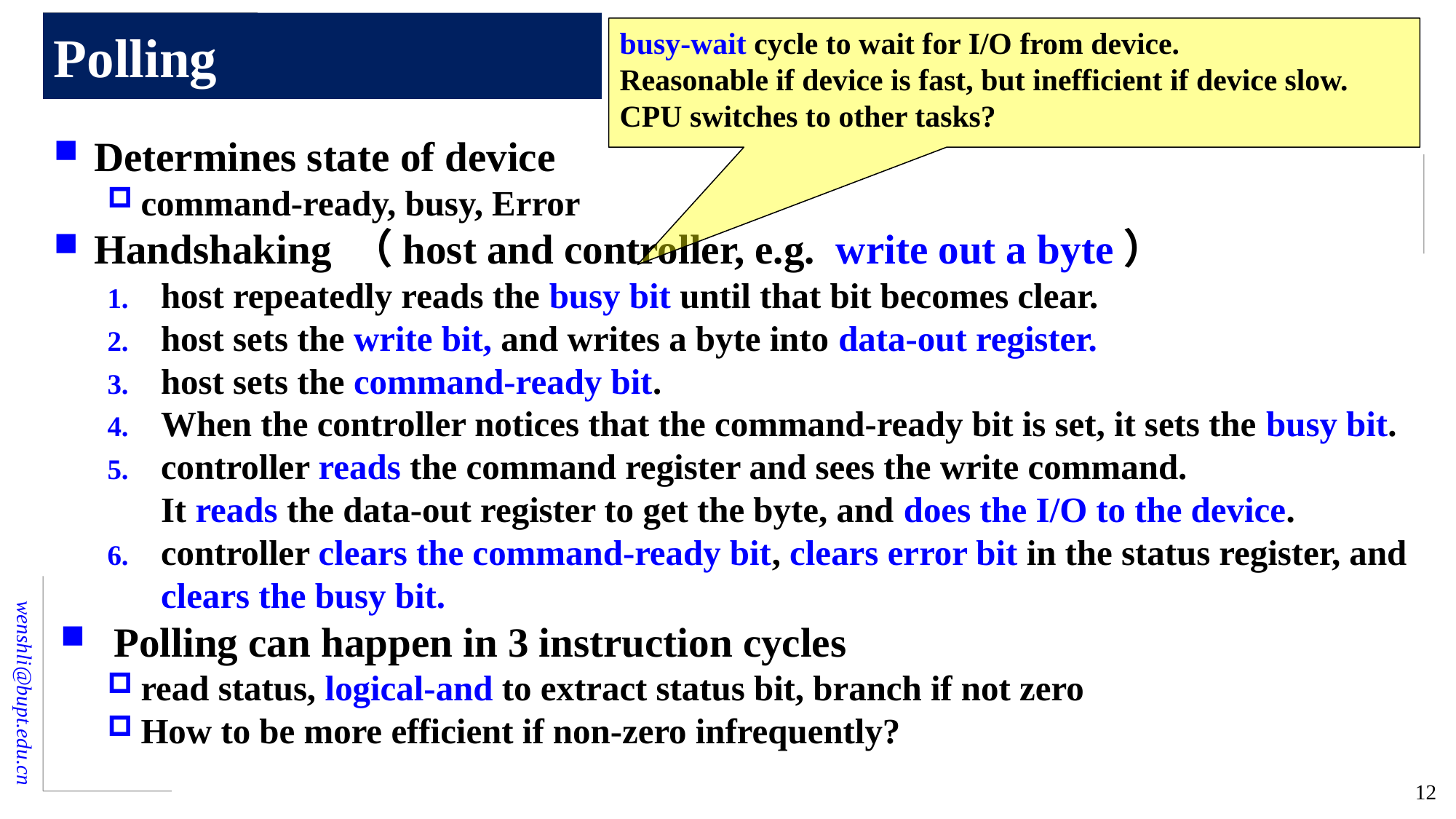

busy-wait cycle to wait for I/O from device.
Reasonable if device is fast, but inefficient if device slow.
CPU switches to other tasks?
# Polling
Determines state of device
command-ready, busy, Error
Handshaking （host and controller, e.g.  write out a byte）
host repeatedly reads the busy bit until that bit becomes clear.
host sets the write bit, and writes a byte into data-out register.
host sets the command-ready bit.
When the controller notices that the command-ready bit is set, it sets the busy bit.
controller reads the command register and sees the write command.
It reads the data-out register to get the byte, and does the I/O to the device.
controller clears the command-ready bit, clears error bit in the status register, and clears the busy bit.
Polling can happen in 3 instruction cycles
read status, logical-and to extract status bit, branch if not zero
How to be more efficient if non-zero infrequently?
12